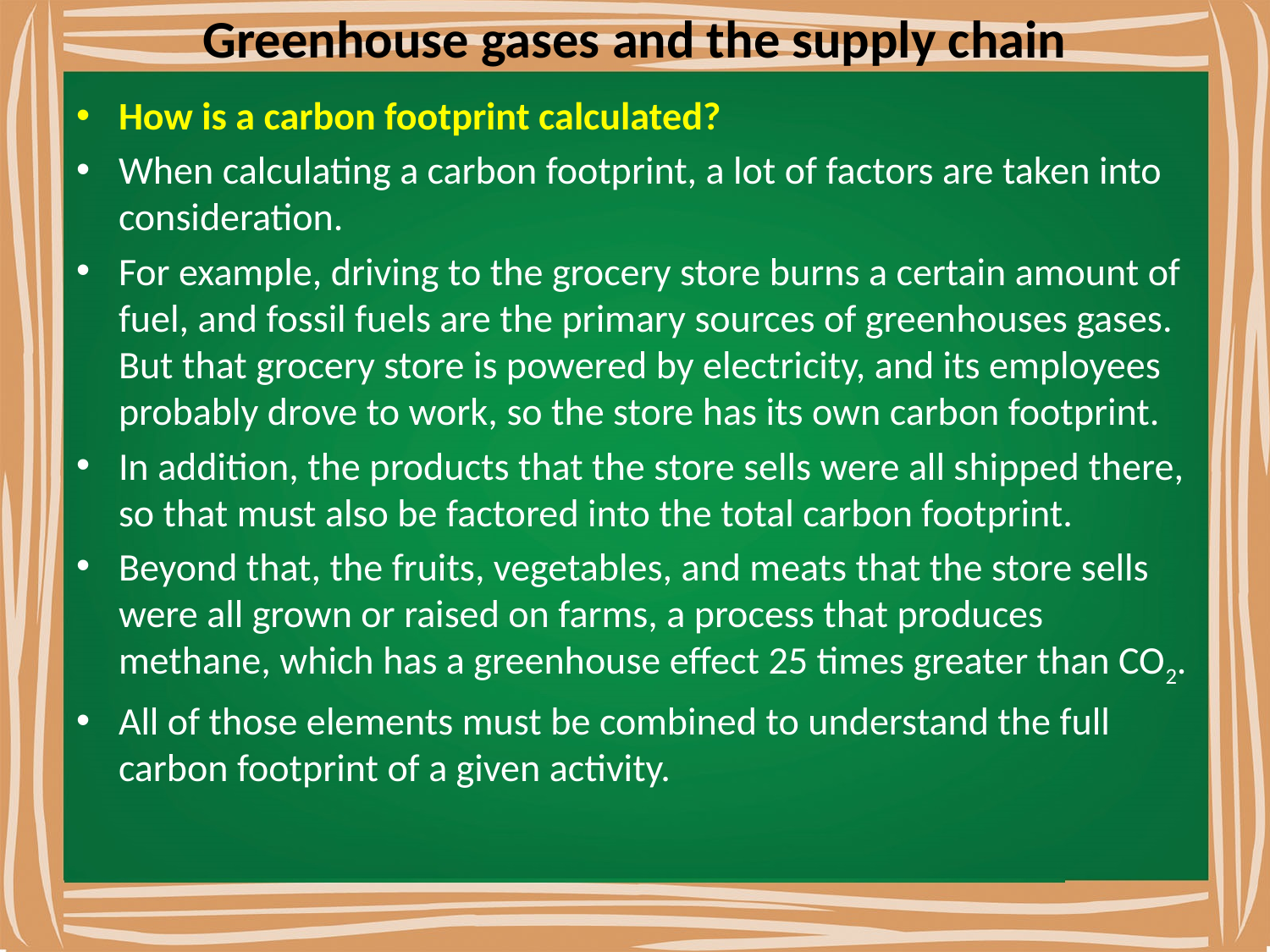

# Greenhouse gases and the supply chain
How is a carbon footprint calculated?
When calculating a carbon footprint, a lot of factors are taken into consideration.
For example, driving to the grocery store burns a certain amount of fuel, and fossil fuels are the primary sources of greenhouses gases. But that grocery store is powered by electricity, and its employees probably drove to work, so the store has its own carbon footprint.
In addition, the products that the store sells were all shipped there, so that must also be factored into the total carbon footprint.
Beyond that, the fruits, vegetables, and meats that the store sells were all grown or raised on farms, a process that produces methane, which has a greenhouse effect 25 times greater than CO2.
All of those elements must be combined to understand the full carbon footprint of a given activity.